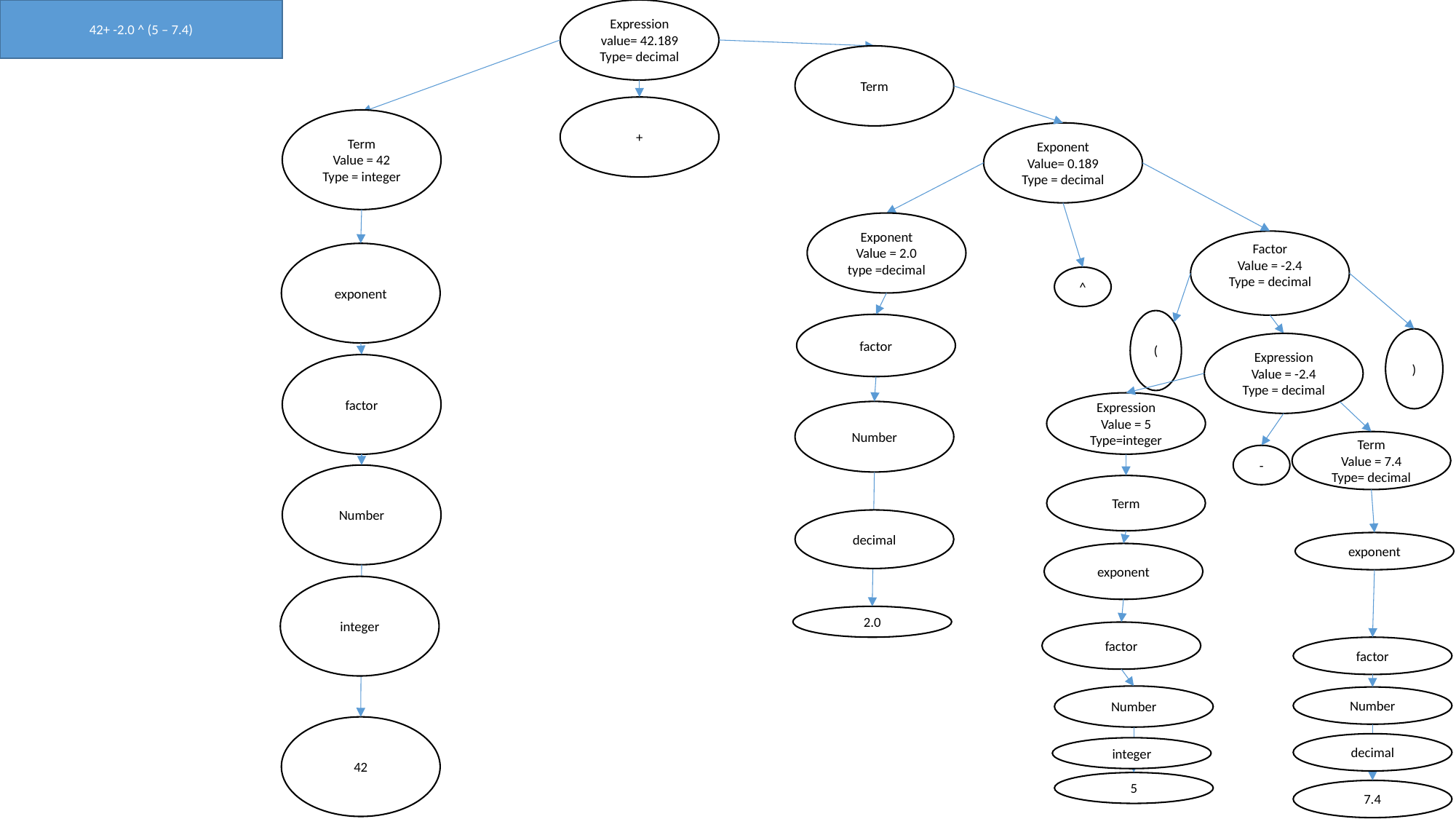

42+ -2.0 ^ (5 – 7.4)
Expression
value= 42.189
Type= decimal
Term
+
Term
Value = 42
Type = integer
Exponent
Value= 0.189
Type = decimal
Exponent
Value = 2.0
type =decimal
Factor
Value = -2.4
Type = decimal

exponent
^
(
factor
)
Expression
Value = -2.4
Type = decimal
factor
Expression
Value = 5
Type=integer
Number
Term
Value = 7.4
Type= decimal
-
Number
Term
decimal
exponent
exponent
integer
2.0
factor
factor
Number
Number
42
decimal
integer
5
7.4